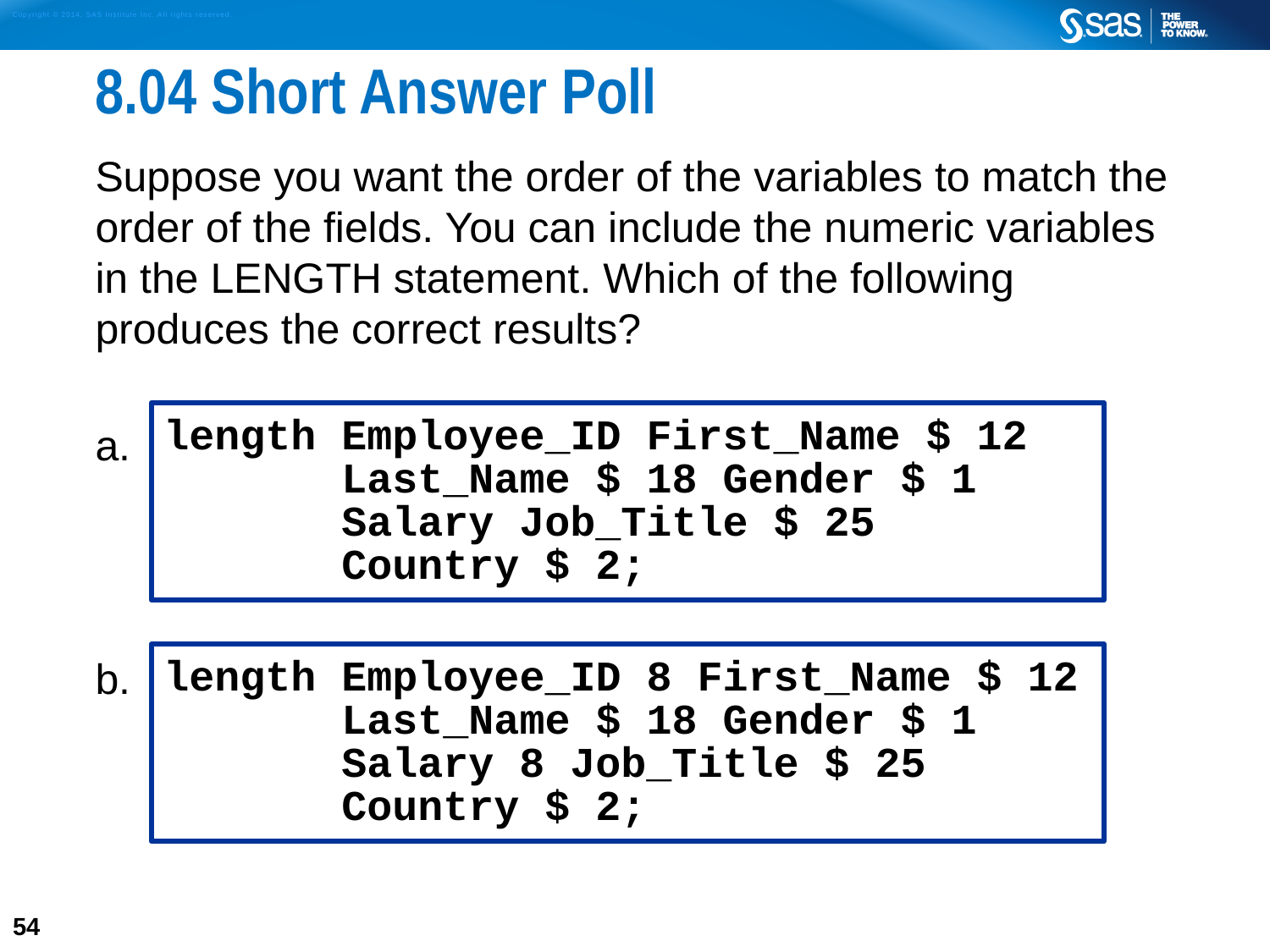

# 8.04 Short Answer Poll
Suppose you want the order of the variables to match the order of the fields. You can include the numeric variables in the LENGTH statement. Which of the following produces the correct results?

a.

b.
length Employee_ID First_Name $ 12
       Last_Name $ 18 Gender $ 1
       Salary Job_Title $ 25
       Country $ 2;
length Employee_ID 8 First_Name $ 12
       Last_Name $ 18 Gender $ 1
       Salary 8 Job_Title $ 25
       Country $ 2;